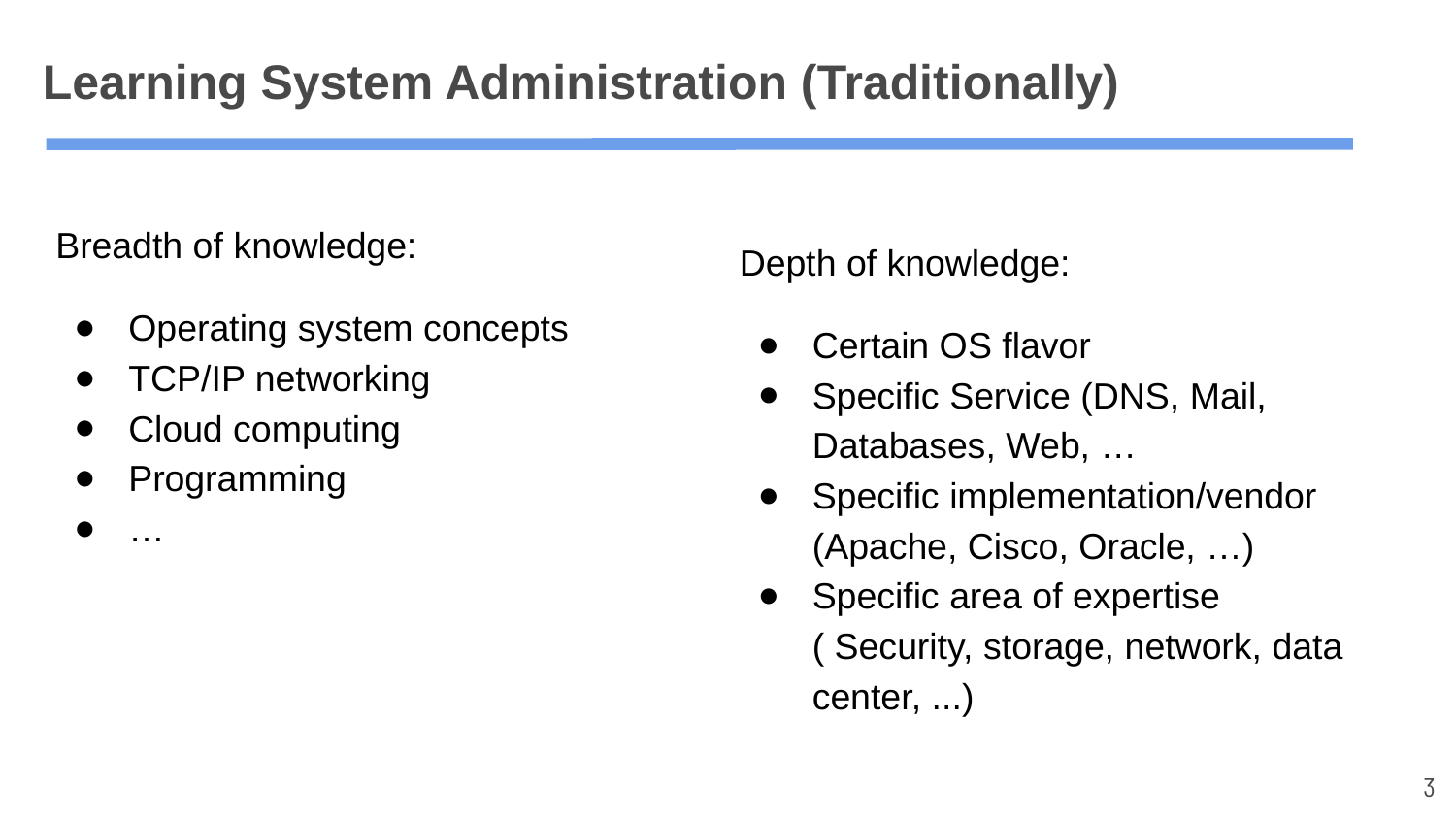

Learning System Administration (Traditionally)
Breadth of knowledge:
Operating system concepts
TCP/IP networking
Cloud computing
Programming
…

Depth of knowledge:
Certain OS flavor
Specific Service (DNS, Mail, Databases, Web, …
Specific implementation/vendor (Apache, Cisco, Oracle, …)
Specific area of expertise ( Security, storage, network, data center, ...)

3